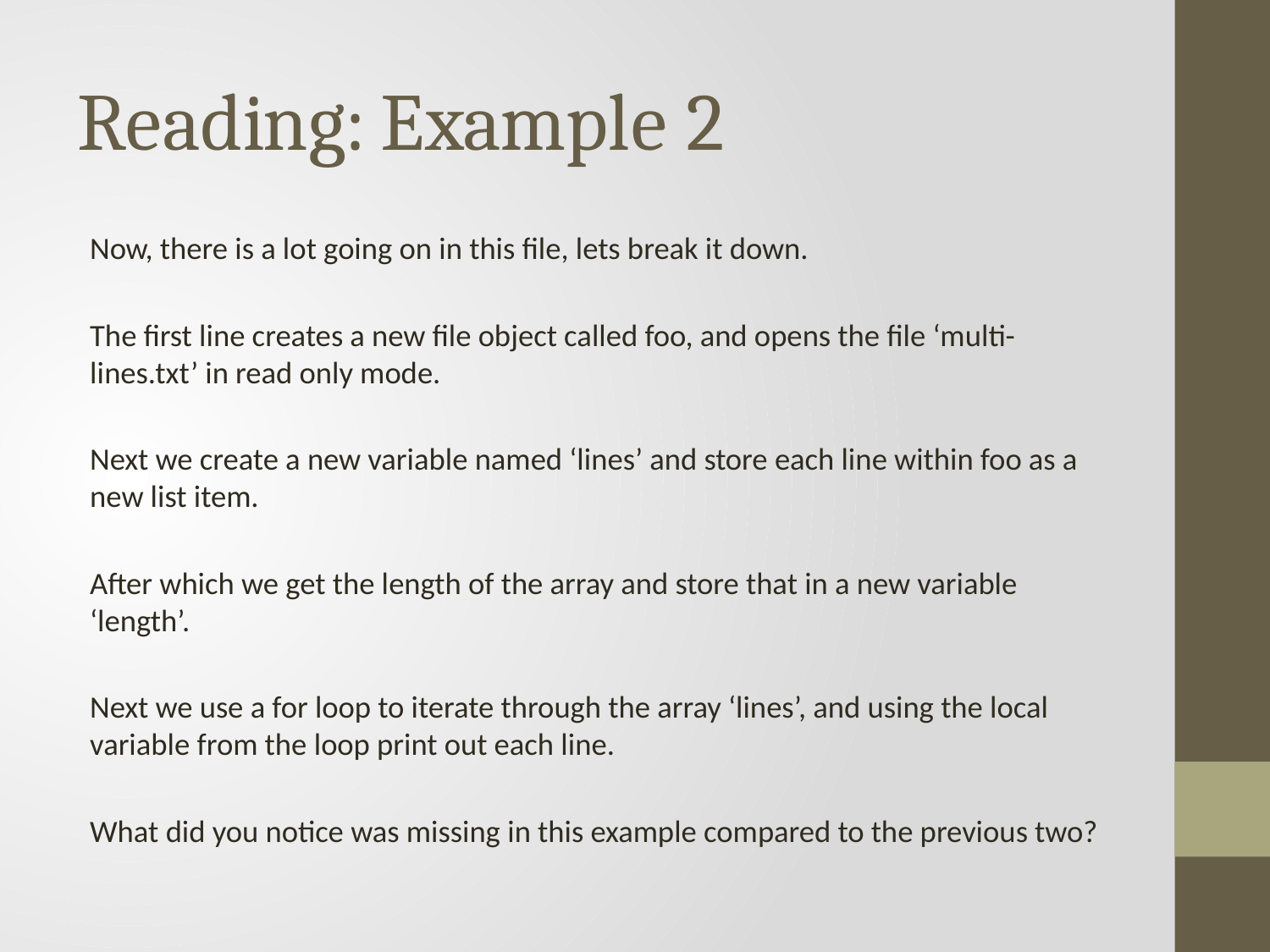

# Reading: Example 2
Now, there is a lot going on in this file, lets break it down.

The first line creates a new file object called foo, and opens the file ‘multi-lines.txt’ in read only mode.

Next we create a new variable named ‘lines’ and store each line within foo as a new list item.

After which we get the length of the array and store that in a new variable ‘length’.

Next we use a for loop to iterate through the array ‘lines’, and using the local variable from the loop print out each line.

What did you notice was missing in this example compared to the previous two?